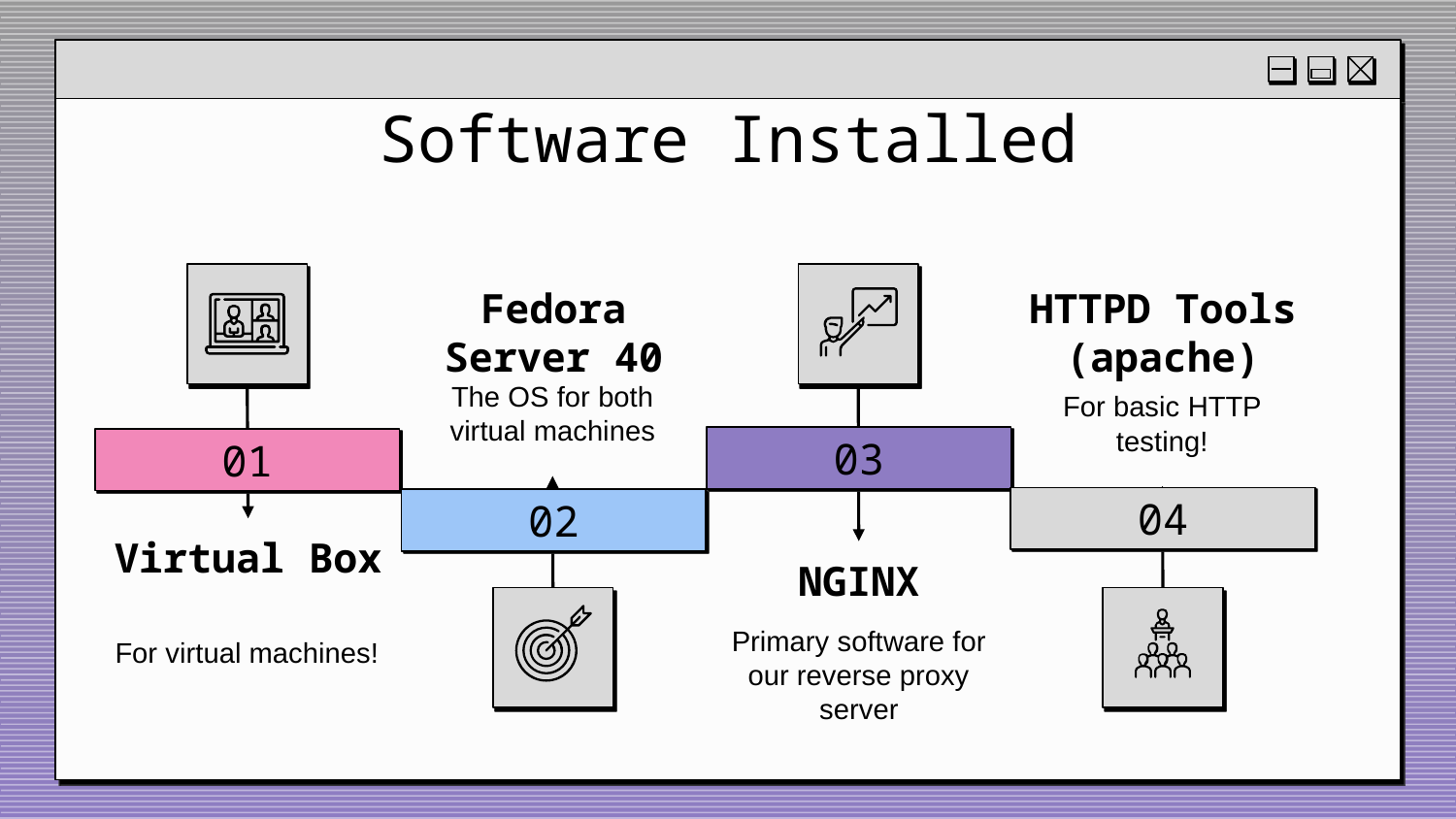

# Software Installed

Fedora Server 40
HTTPD Tools (apache)

The OS for both virtual machines
For basic HTTP testing!
03
01
04
02
Virtual Box
NGINX

Primary software for our reverse proxy server

For virtual machines!